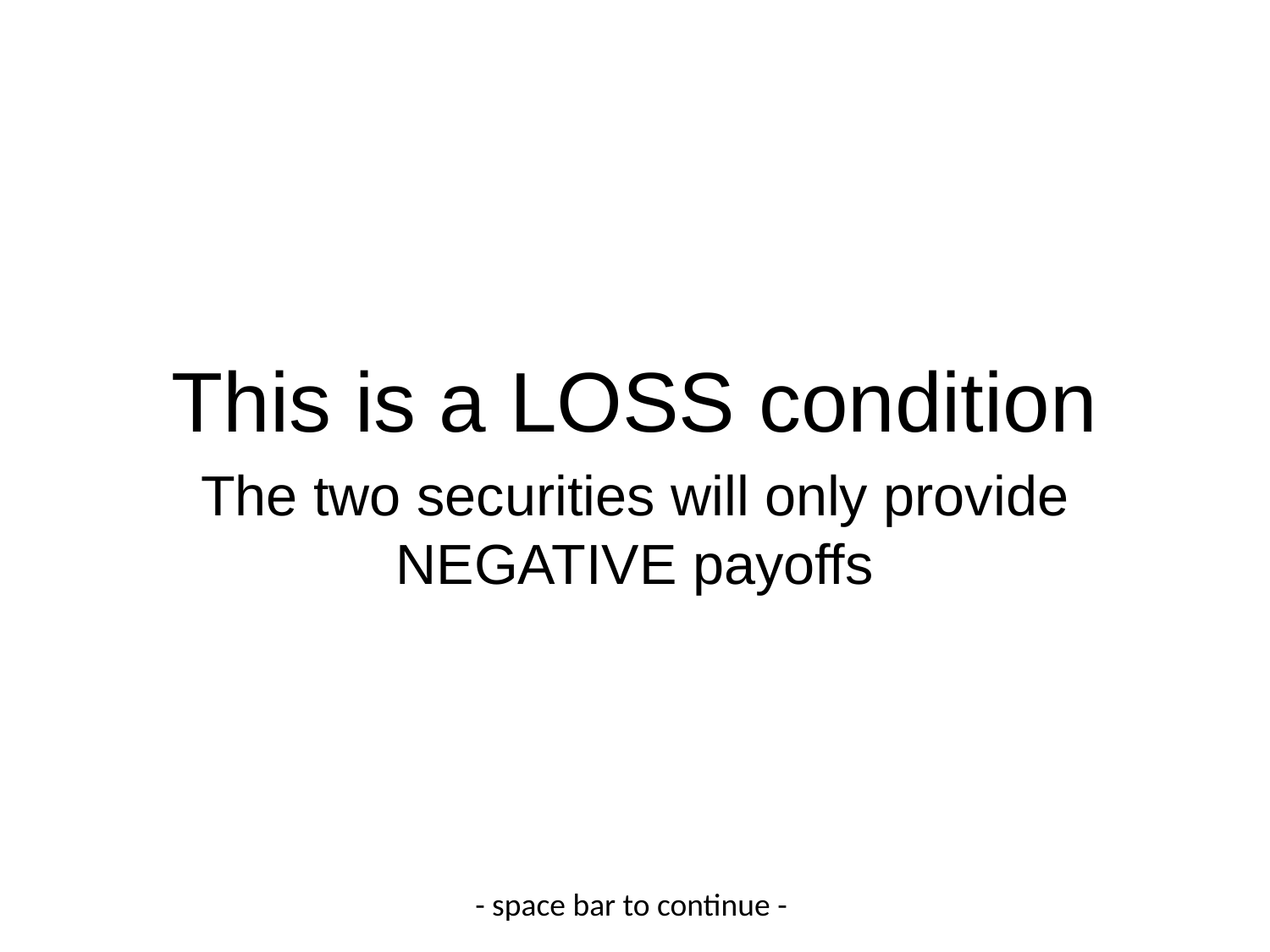

This is a LOSS condition
The two securities will only provide NEGATIVE payoffs

- space bar to continue -